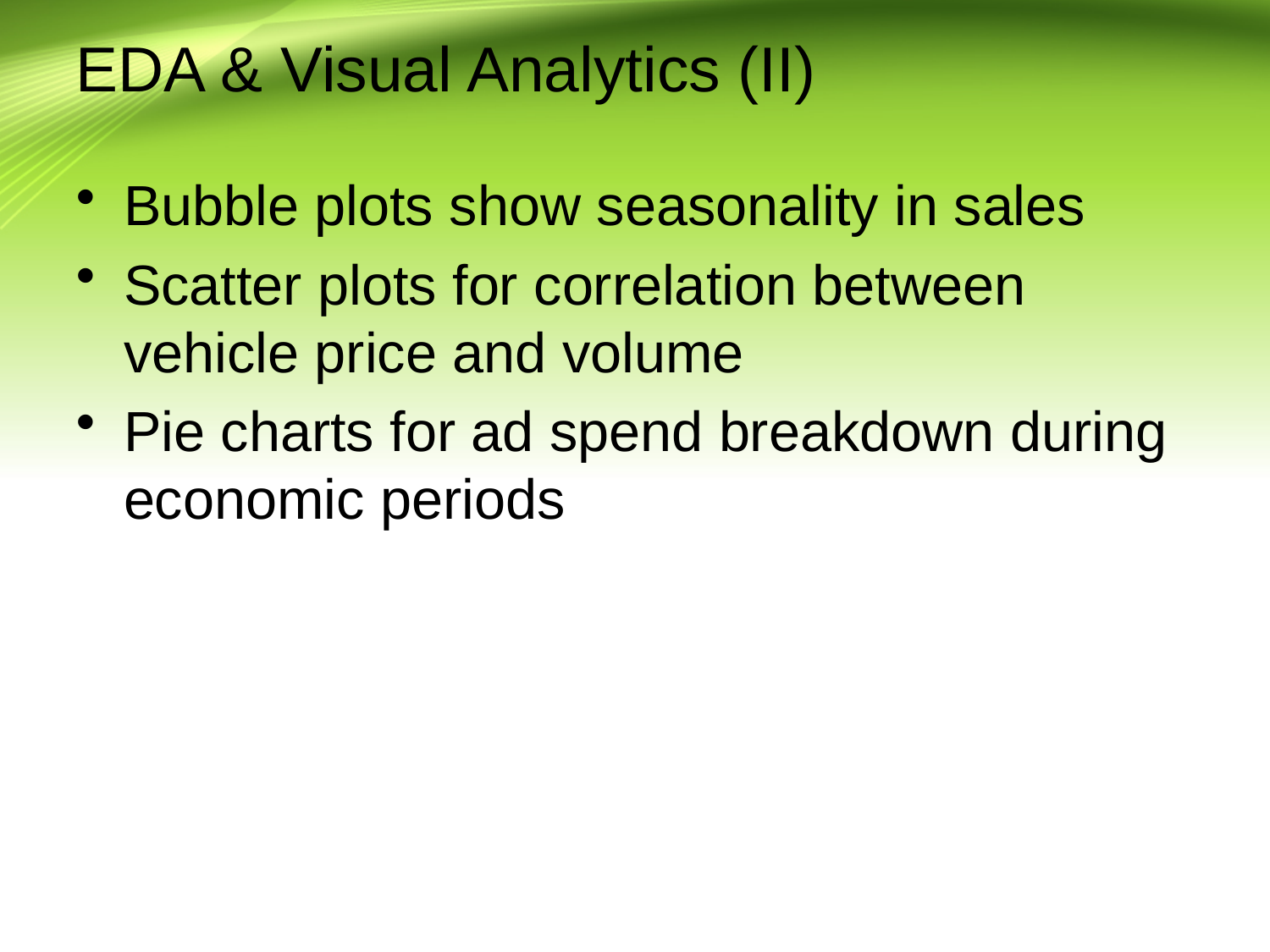

# EDA & Visual Analytics (II)
Bubble plots show seasonality in sales
Scatter plots for correlation between vehicle price and volume
Pie charts for ad spend breakdown during economic periods